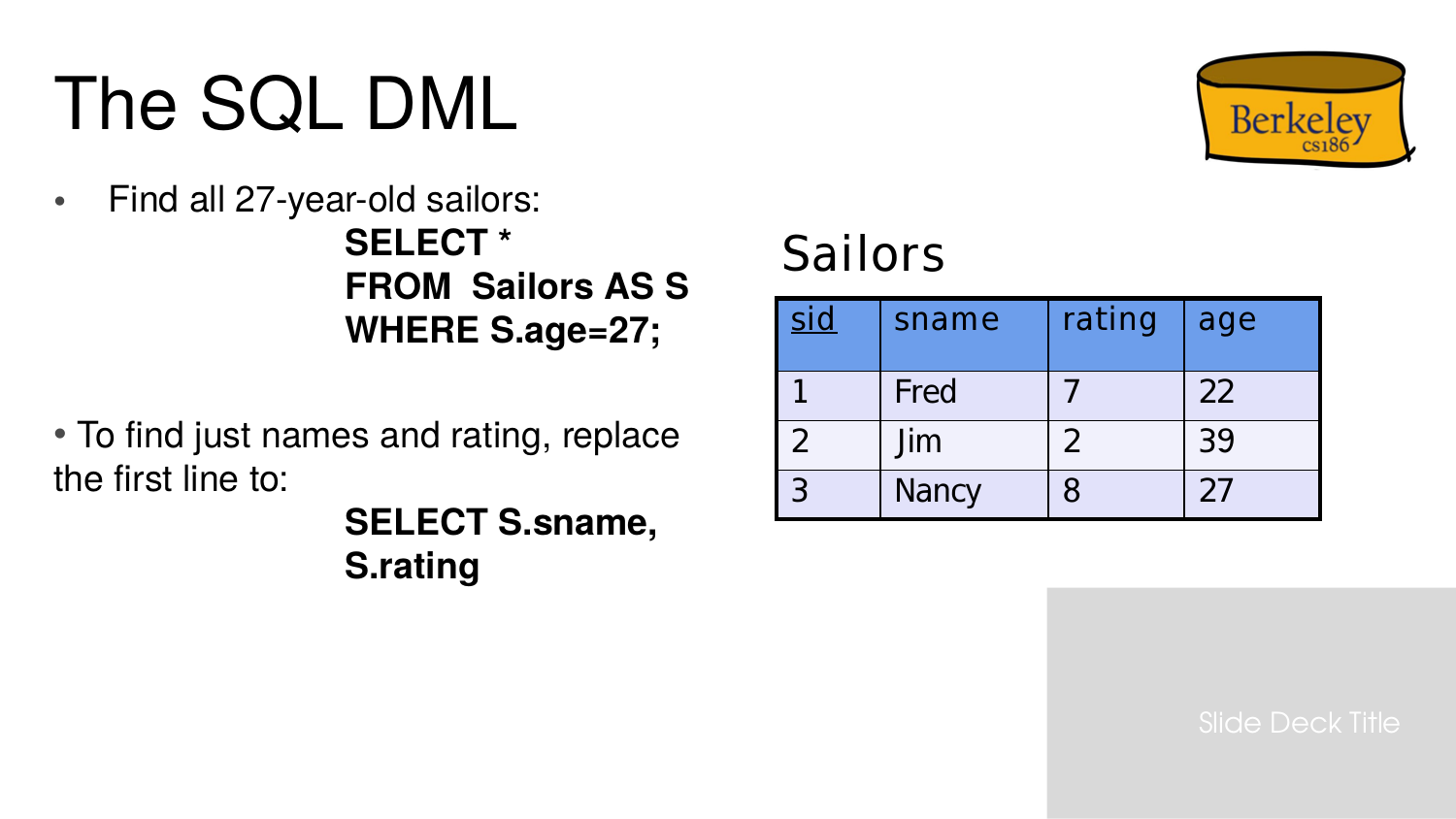

# The SQL DML
Find all 27-year-old sailors:
SELECT *
FROM  Sailors AS S
WHERE S.age=27;
 To find just names and rating, replace the first line to:
SELECT S.sname, S.rating
Sailors
| sid | sname | rating | age |
| --- | --- | --- | --- |
| 1 | Fred | 7 | 22 |
| 2 | Jim | 2 | 39 |
| 3 | Nancy | 8 | 27 |